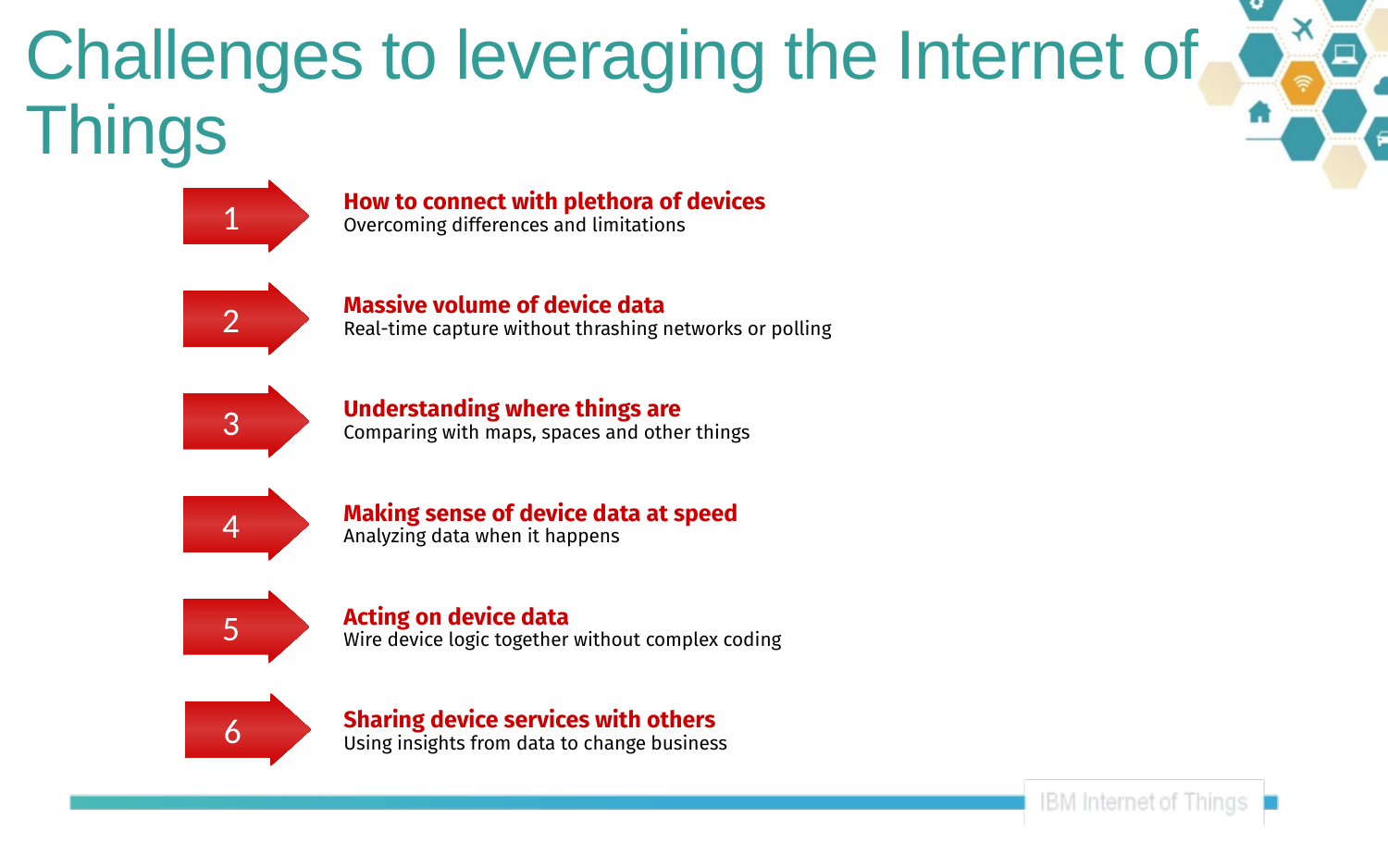

Challenges to leveraging the Internet of Things
1
| How to connect with plethora of devices Overcoming differences and limitations |
| --- |
| Massive volume of device data Real-time capture without thrashing networks or polling |
| Understanding where things are Comparing with maps, spaces and other things |
| Making sense of device data at speed Analyzing data when it happens |
| Acting on device data Wire device logic together without complex coding |
| Sharing device services with others Using insights from data to change business |
2
3
4
5
6